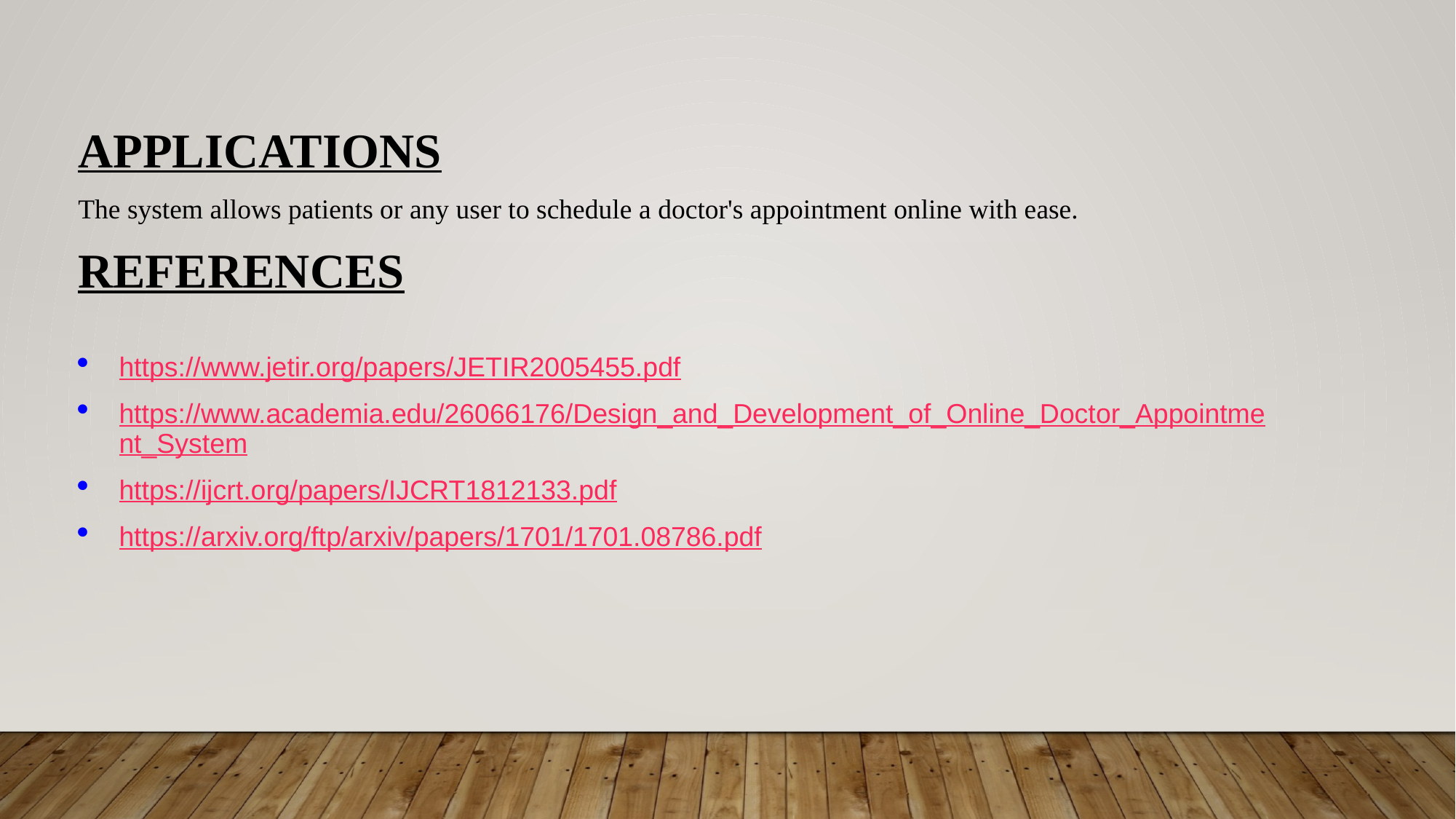

APPLICATIONS
The system allows patients or any user to schedule a doctor's appointment online with ease.
REFERENCES

https://www.jetir.org/papers/JETIR2005455.pdf
https://www.academia.edu/26066176/Design_and_Development_of_Online_Doctor_Appointment_System
https://ijcrt.org/papers/IJCRT1812133.pdf
https://arxiv.org/ftp/arxiv/papers/1701/1701.08786.pdf